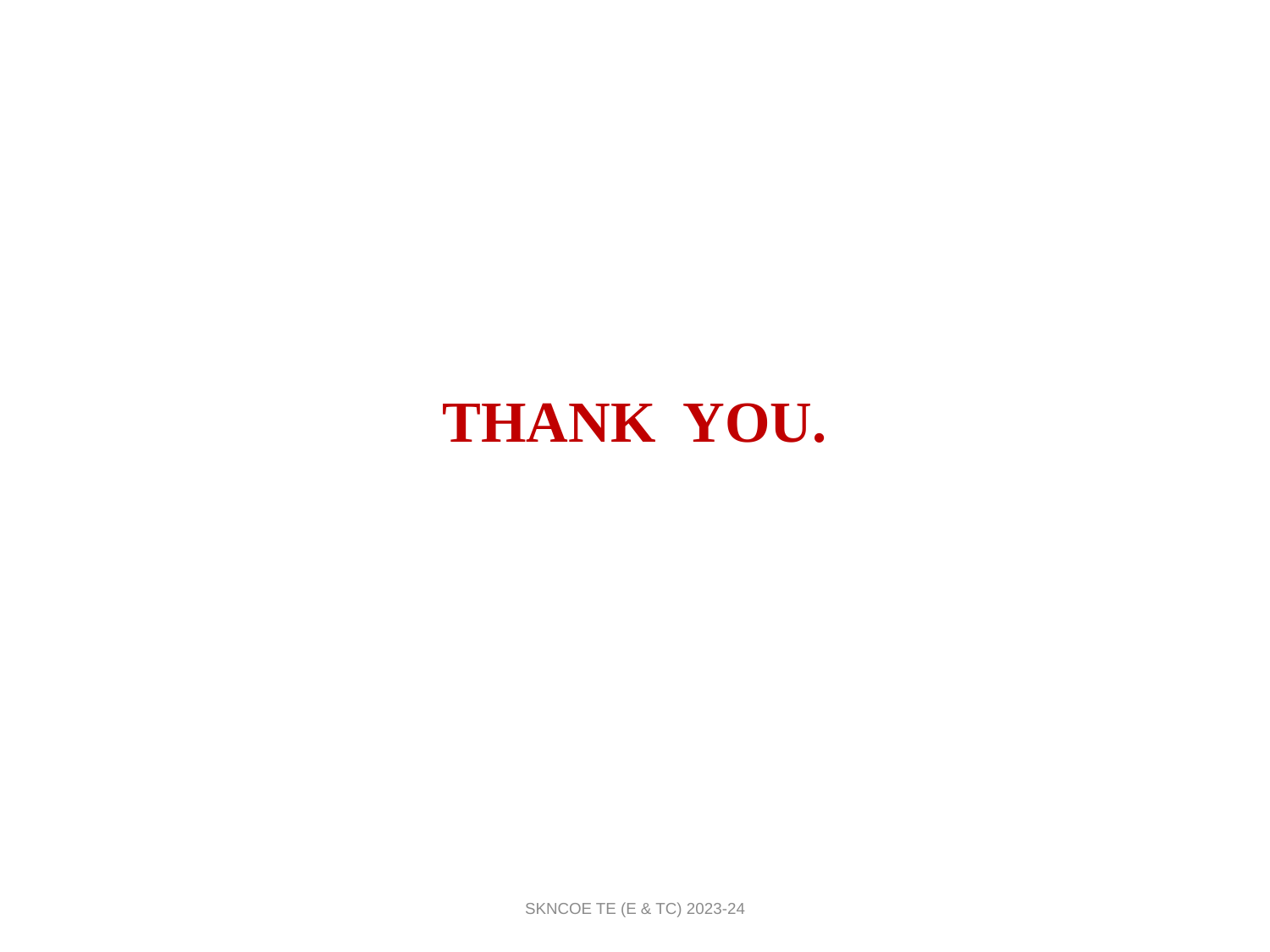

# THANK  YOU.

SKNCOE TE (E & TC) 2023-24
25